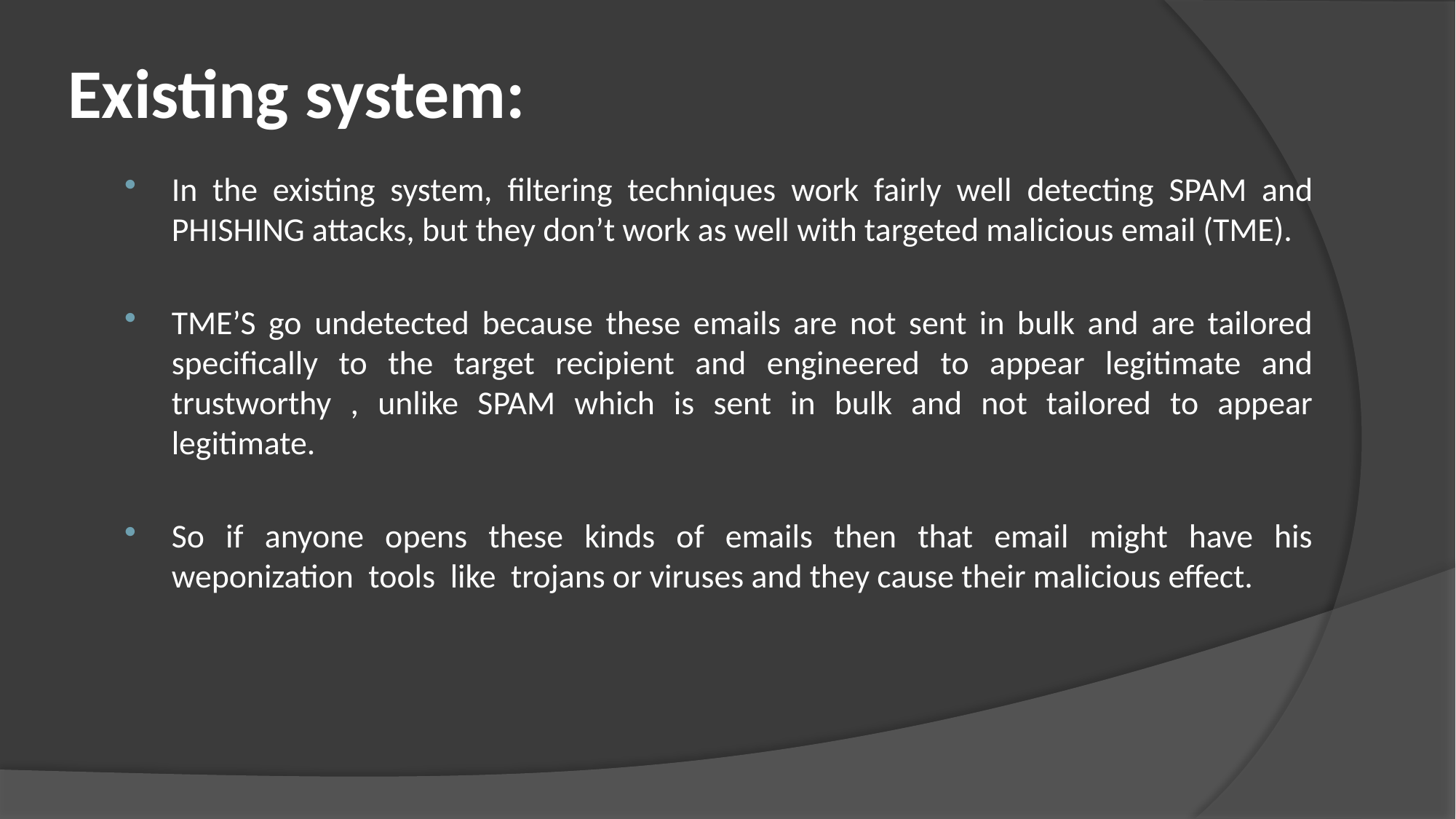

# Existing system:
In the existing system, filtering techniques work fairly well detecting SPAM and PHISHING attacks, but they don’t work as well with targeted malicious email (TME).

TME’S go undetected because these emails are not sent in bulk and are tailored specifically to the target recipient and engineered to appear legitimate and trustworthy , unlike SPAM which is sent in bulk and not tailored to appear legitimate.

So if anyone opens these kinds of emails then that email might have his weponization  tools  like  trojans or viruses and they cause their malicious effect.